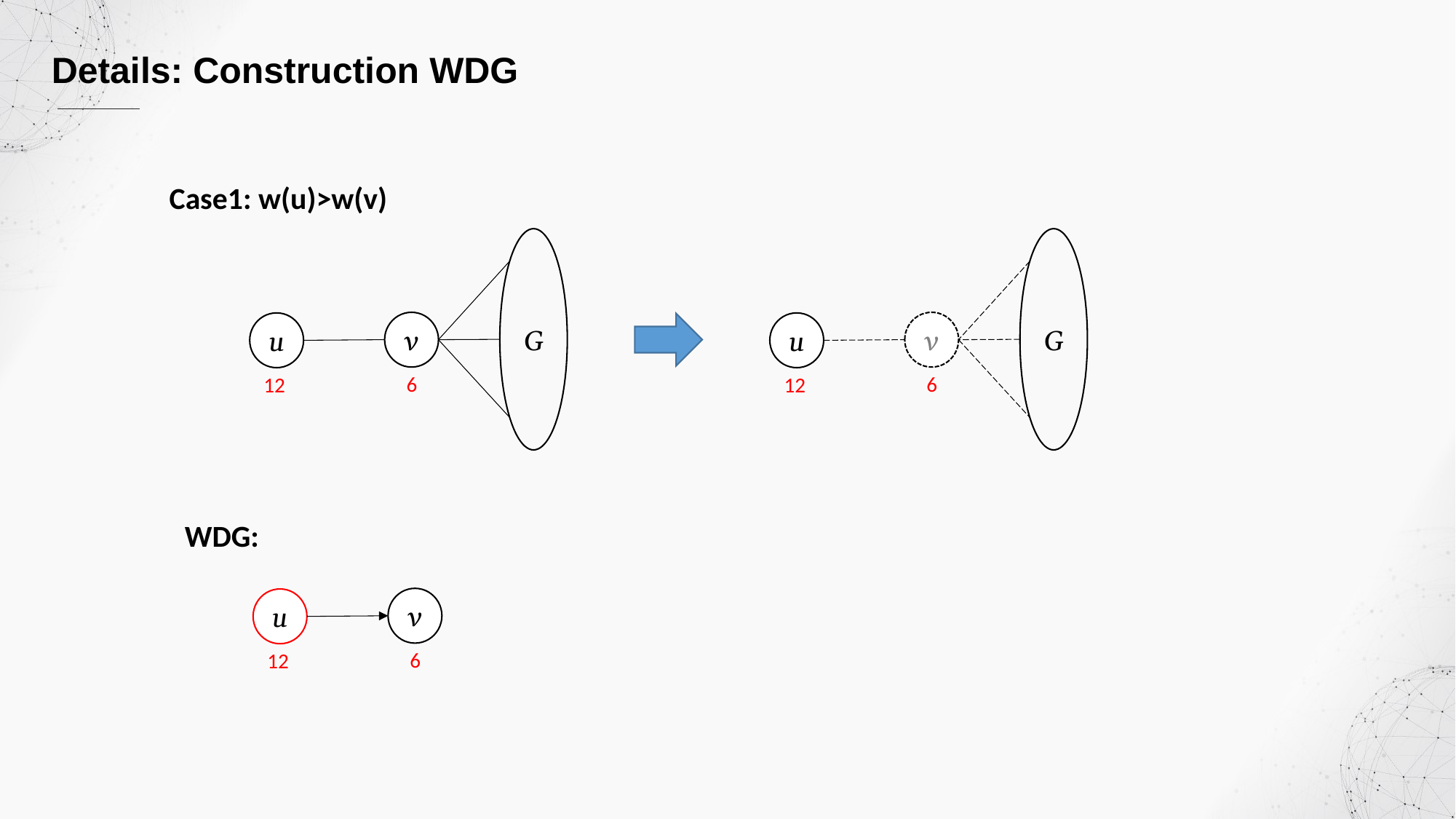

Details: Construction WDG
Case1: w(u)>w(v)
G
v
u
6
12
G
v
u
6
12

WDG:
v
u
6
12